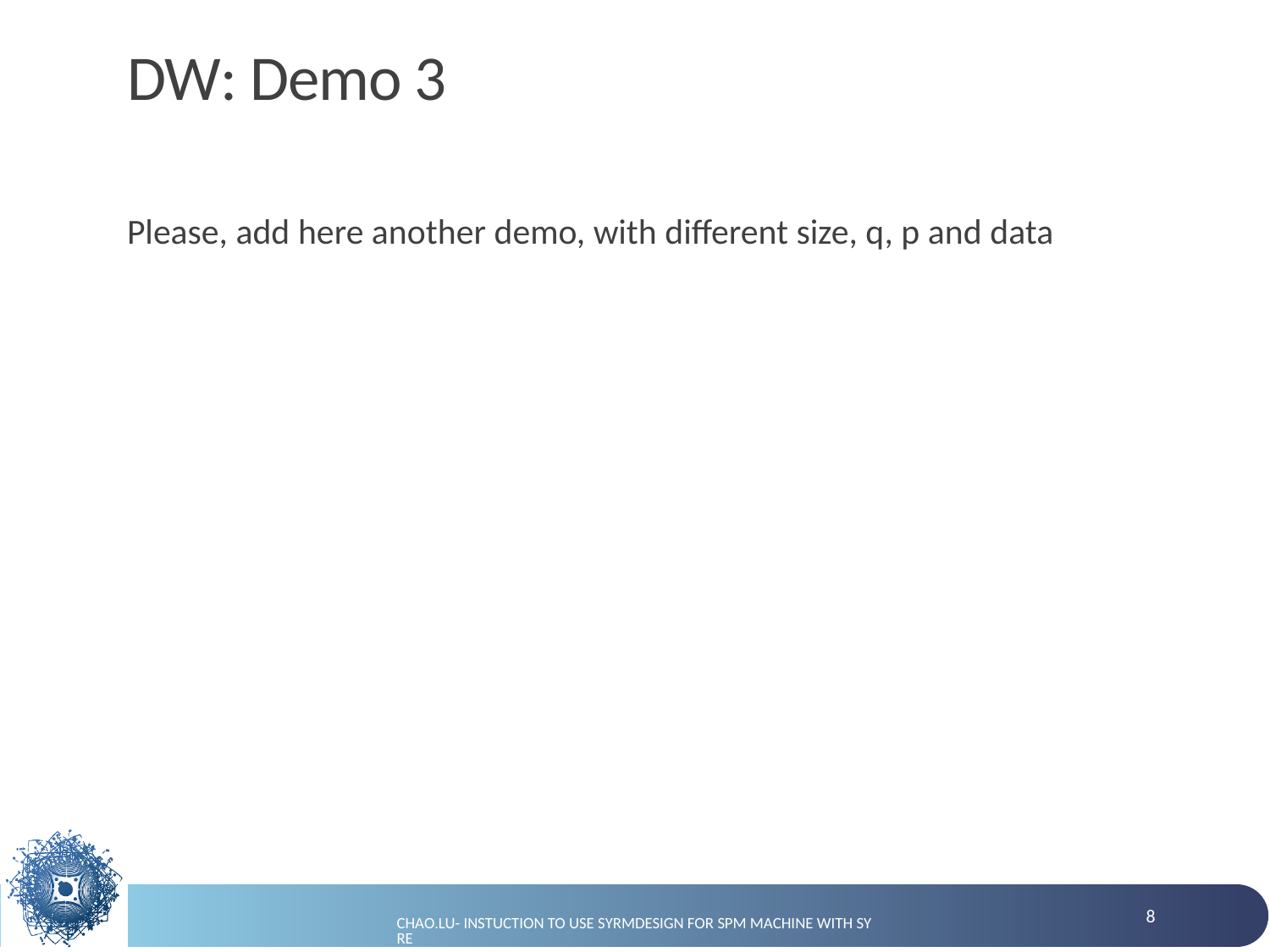

# DW: Demo 3
Please, add here another demo, with different size, q, p and data

8
Chao.LU- instuction to use syrmDesign for spm machine with syre